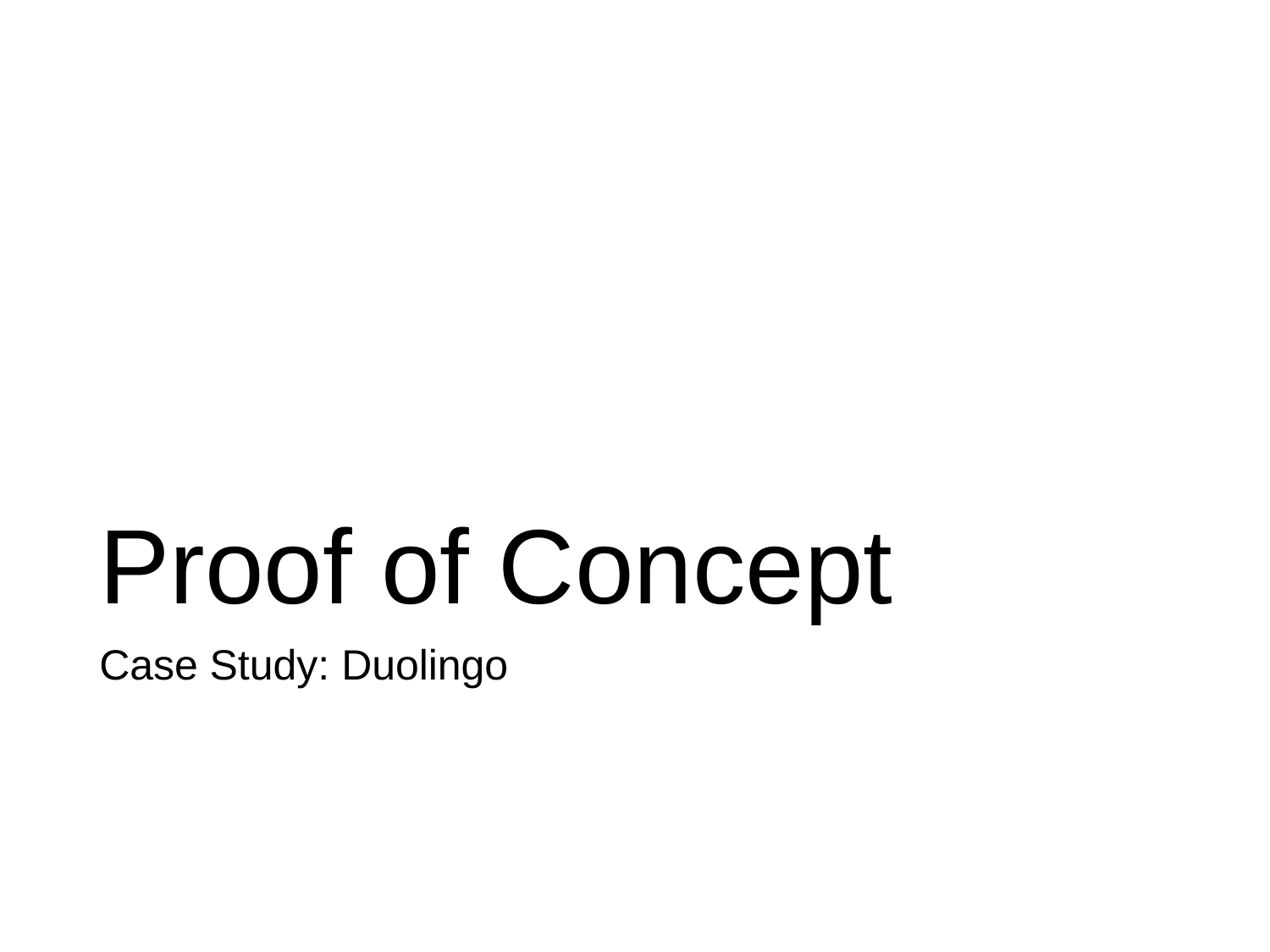

# Proof of Concept
Case Study: Duolingo